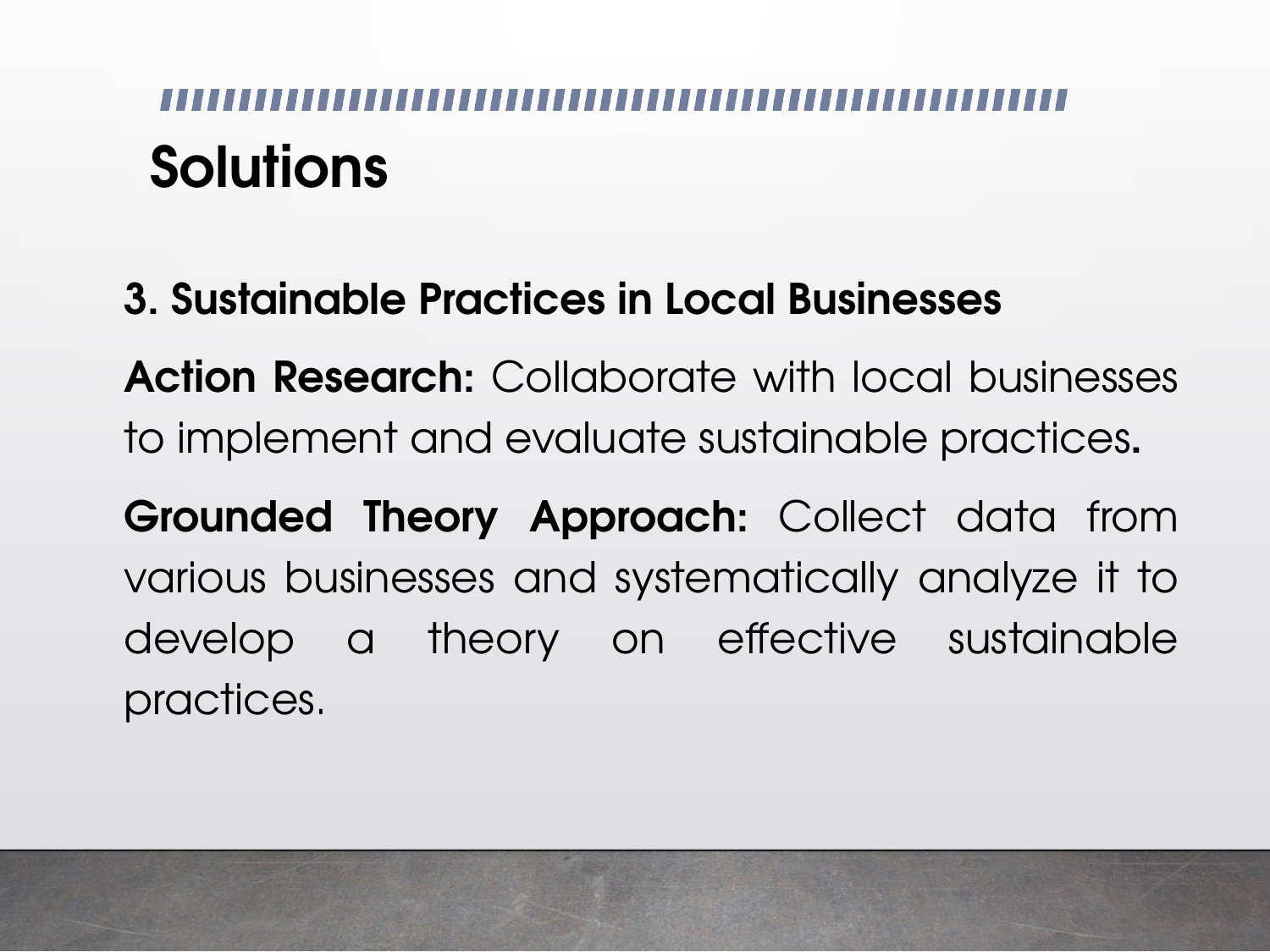

# Solutions
3. Sustainable Practices in Local Businesses
Action Research: Collaborate with local businesses to implement and evaluate sustainable practices.
Grounded Theory Approach: Collect data from various businesses and systematically analyze it to develop a theory on effective sustainable practices.